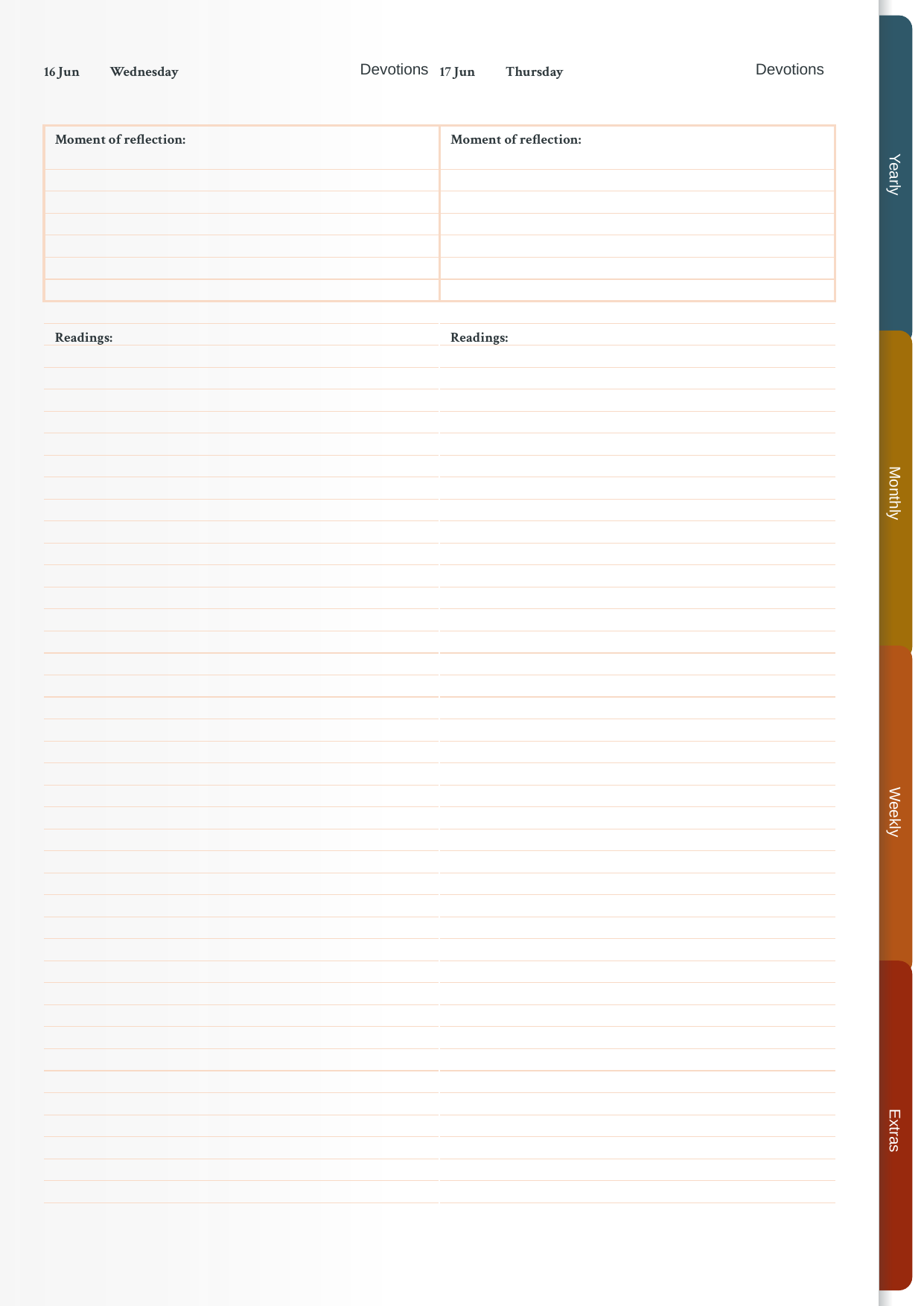

# 16June - 17June
Yearly
16 Jun
Wednesday
Devotions
17 Jun
Thursday
Devotions
Monthly
Weekly
Extras